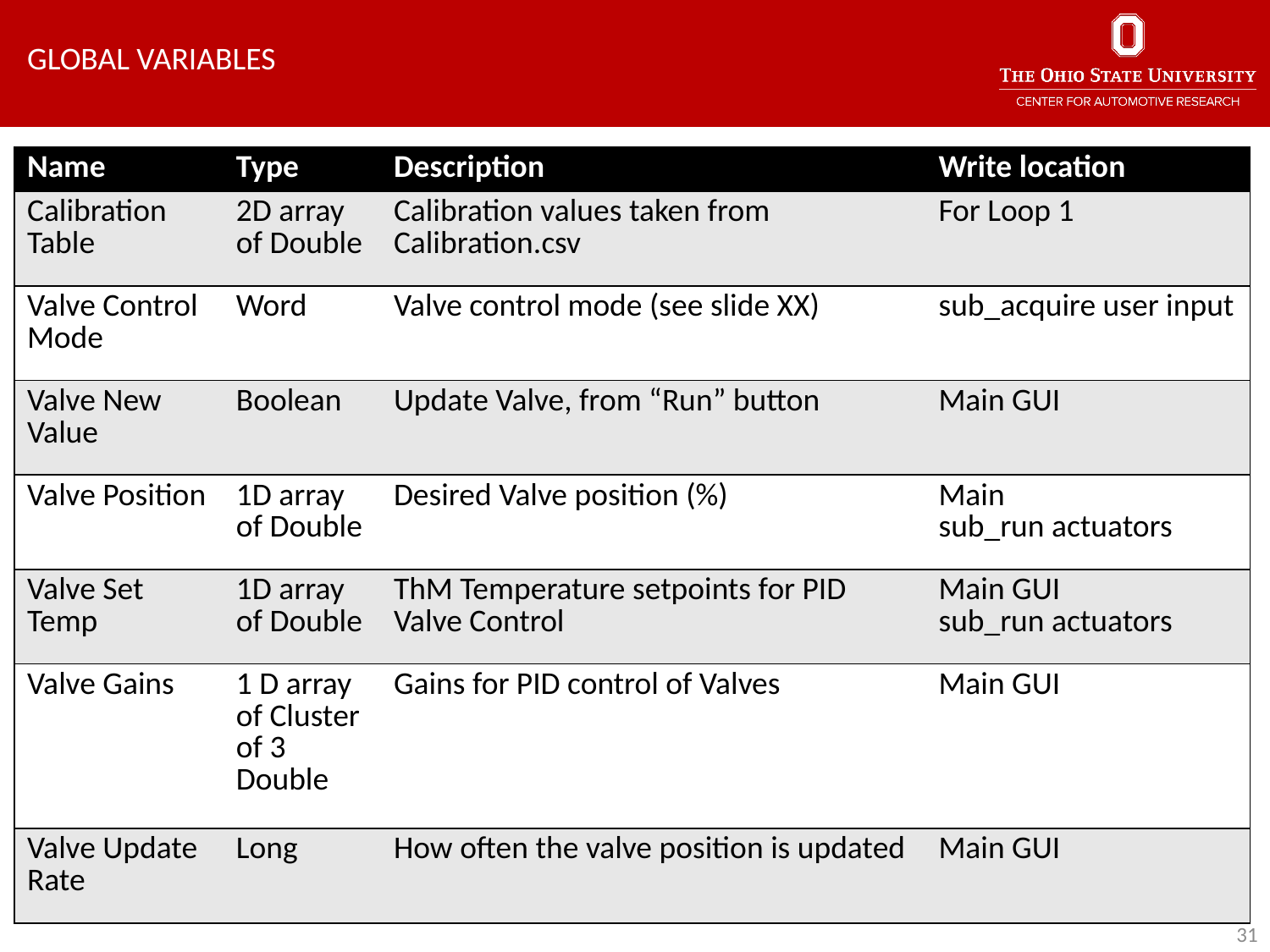

Global Variables
| Name | Type | Description | Write location |
| --- | --- | --- | --- |
| Calibration Table | 2D array of Double | Calibration values taken from Calibration.csv | For Loop 1 |
| Valve Control Mode | Word | Valve control mode (see slide XX) | sub\_acquire user input |
| Valve New Value | Boolean | Update Valve, from “Run” button | Main GUI |
| Valve Position | 1D array of Double | Desired Valve position (%) | Main sub\_run actuators |
| Valve Set Temp | 1D array of Double | ThM Temperature setpoints for PID Valve Control | Main GUI sub\_run actuators |
| Valve Gains | 1 D array of Cluster of 3 Double | Gains for PID control of Valves | Main GUI |
| Valve Update Rate | Long | How often the valve position is updated | Main GUI |
31